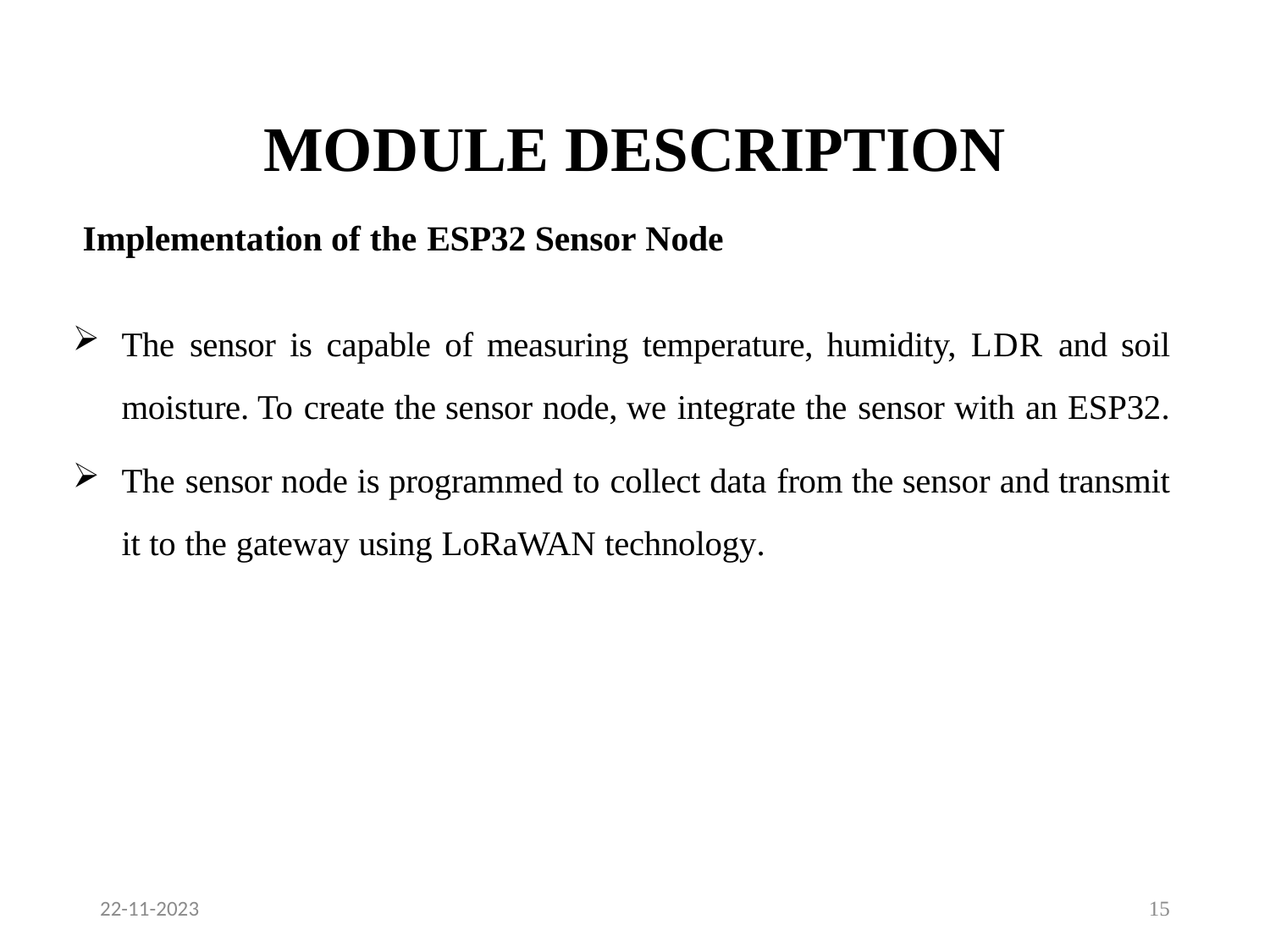

MODULE DESCRIPTION
        Implementation of the ESP32 Sensor Node
The sensor is capable of measuring temperature, humidity, LDR and soil moisture. To create the sensor node, we integrate the sensor with an ESP32.
The sensor node is programmed to collect data from the sensor and transmit it to the gateway using LoRaWAN technology.
22-11-2023
15